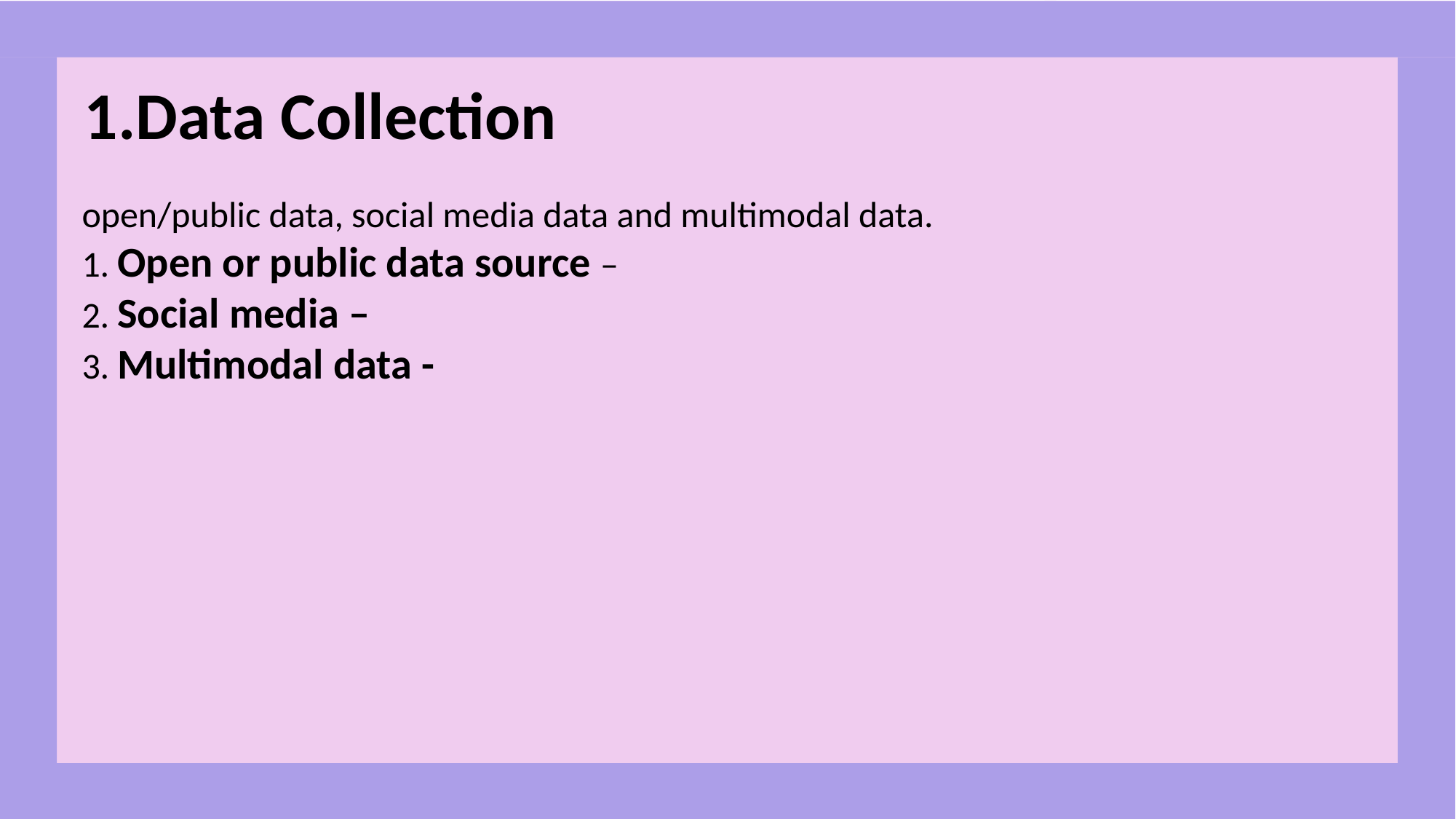

# 1.Data Collection
open/public data, social media data and multimodal data.
1. Open or public data source –
2. Social media –
3. Multimodal data -